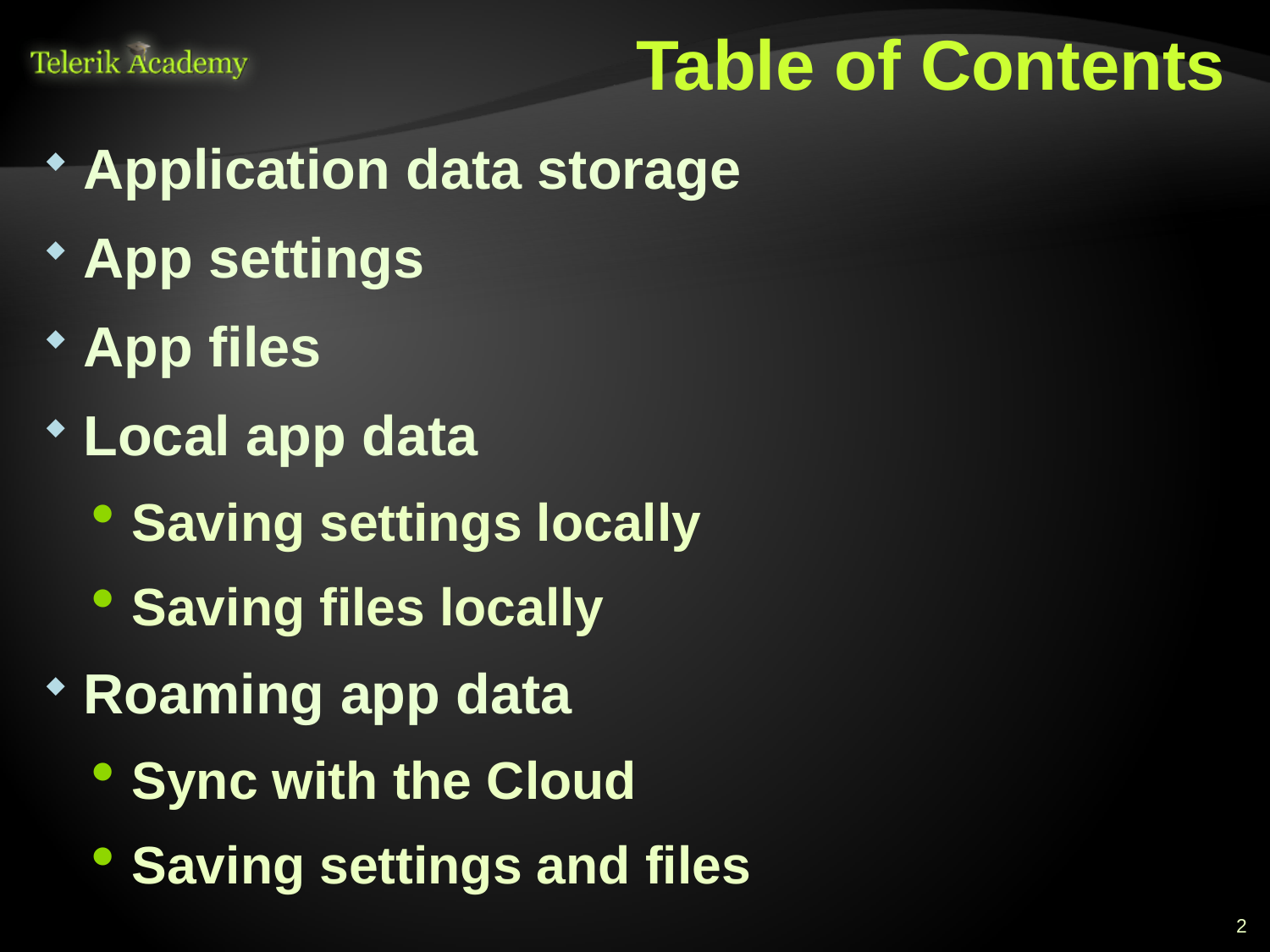

# Table of Contents
Application data storage
App settings
App files
Local app data
Saving settings locally
Saving files locally
Roaming app data
Sync with the Cloud
Saving settings and files
2